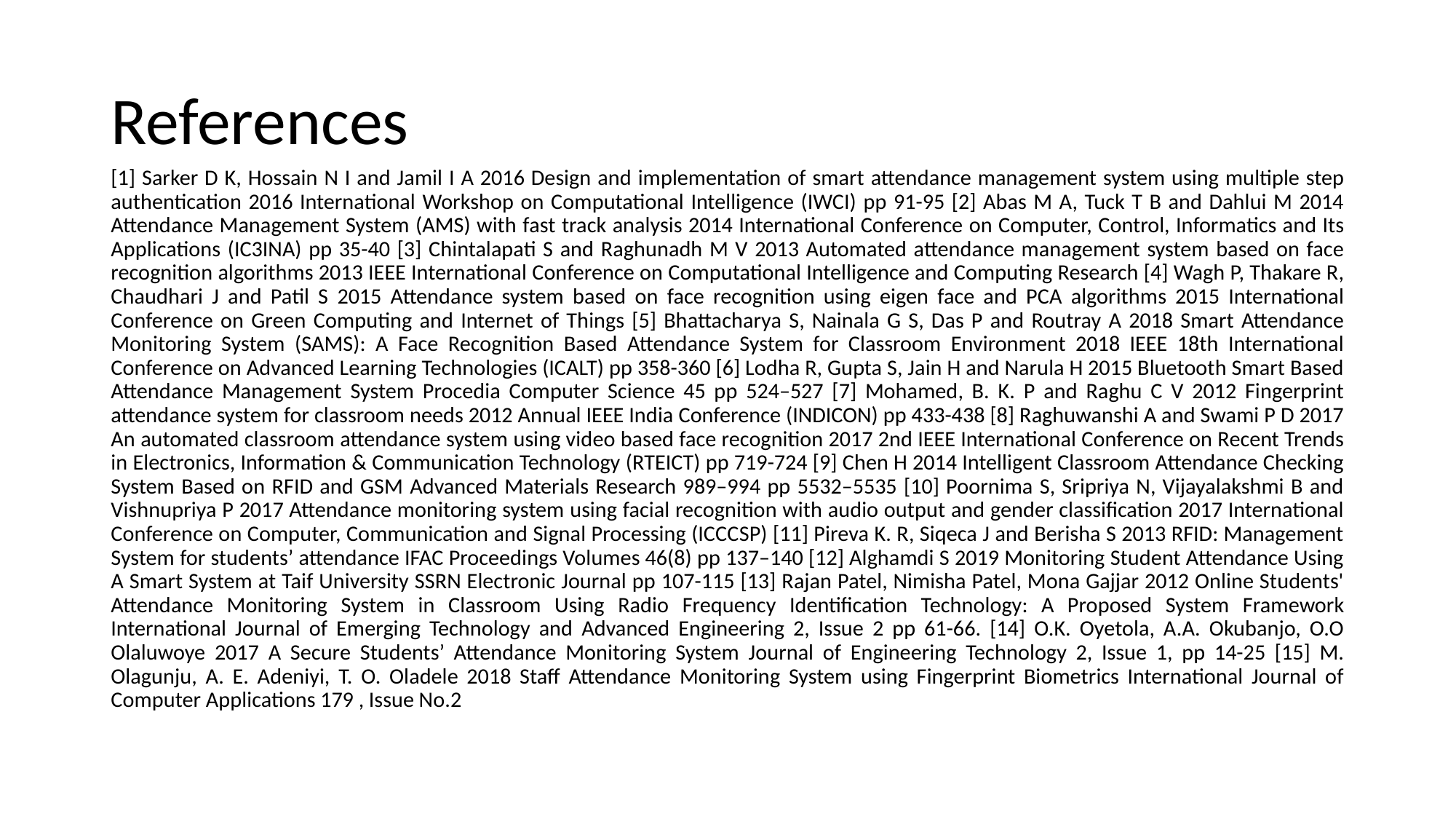

# References
[1] Sarker D K, Hossain N I and Jamil I A 2016 Design and implementation of smart attendance management system using multiple step authentication 2016 International Workshop on Computational Intelligence (IWCI) pp 91-95 [2] Abas M A, Tuck T B and Dahlui M 2014 Attendance Management System (AMS) with fast track analysis 2014 International Conference on Computer, Control, Informatics and Its Applications (IC3INA) pp 35-40 [3] Chintalapati S and Raghunadh M V 2013 Automated attendance management system based on face recognition algorithms 2013 IEEE International Conference on Computational Intelligence and Computing Research [4] Wagh P, Thakare R, Chaudhari J and Patil S 2015 Attendance system based on face recognition using eigen face and PCA algorithms 2015 International Conference on Green Computing and Internet of Things [5] Bhattacharya S, Nainala G S, Das P and Routray A 2018 Smart Attendance Monitoring System (SAMS): A Face Recognition Based Attendance System for Classroom Environment 2018 IEEE 18th International Conference on Advanced Learning Technologies (ICALT) pp 358-360 [6] Lodha R, Gupta S, Jain H and Narula H 2015 Bluetooth Smart Based Attendance Management System Procedia Computer Science 45 pp 524–527 [7] Mohamed, B. K. P and Raghu C V 2012 Fingerprint attendance system for classroom needs 2012 Annual IEEE India Conference (INDICON) pp 433-438 [8] Raghuwanshi A and Swami P D 2017 An automated classroom attendance system using video based face recognition 2017 2nd IEEE International Conference on Recent Trends in Electronics, Information & Communication Technology (RTEICT) pp 719-724 [9] Chen H 2014 Intelligent Classroom Attendance Checking System Based on RFID and GSM Advanced Materials Research 989–994 pp 5532–5535 [10] Poornima S, Sripriya N, Vijayalakshmi B and Vishnupriya P 2017 Attendance monitoring system using facial recognition with audio output and gender classification 2017 International Conference on Computer, Communication and Signal Processing (ICCCSP) [11] Pireva K. R, Siqeca J and Berisha S 2013 RFID: Management System for students’ attendance IFAC Proceedings Volumes 46(8) pp 137–140 [12] Alghamdi S 2019 Monitoring Student Attendance Using A Smart System at Taif University SSRN Electronic Journal pp 107-115 [13] Rajan Patel, Nimisha Patel, Mona Gajjar 2012 Online Students' Attendance Monitoring System in Classroom Using Radio Frequency Identification Technology: A Proposed System Framework International Journal of Emerging Technology and Advanced Engineering 2, Issue 2 pp 61-66. [14] O.K. Oyetola, A.A. Okubanjo, O.O Olaluwoye 2017 A Secure Students’ Attendance Monitoring System Journal of Engineering Technology 2, Issue 1, pp 14-25 [15] M. Olagunju, A. E. Adeniyi, T. O. Oladele 2018 Staff Attendance Monitoring System using Fingerprint Biometrics International Journal of Computer Applications 179 , Issue No.2